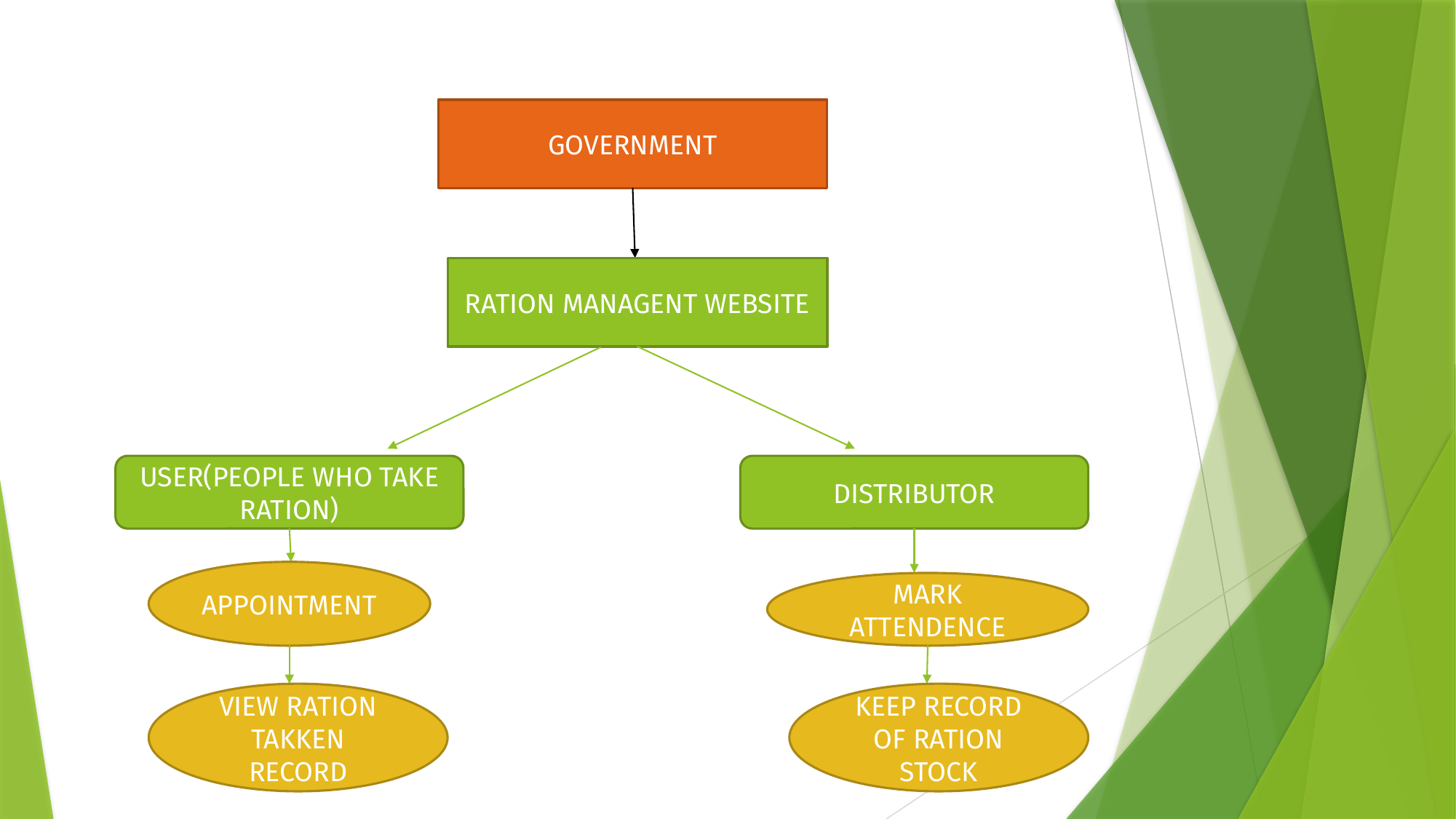

GOVERNMENT
RATION MANAGENT WEBSITE
USER(PEOPLE WHO TAKE RATION)
DISTRIBUTOR
APPOINTMENT
MARK ATTENDENCE
KEEP RECORD OF RATION STOCK
VIEW RATION TAKKEN RECORD